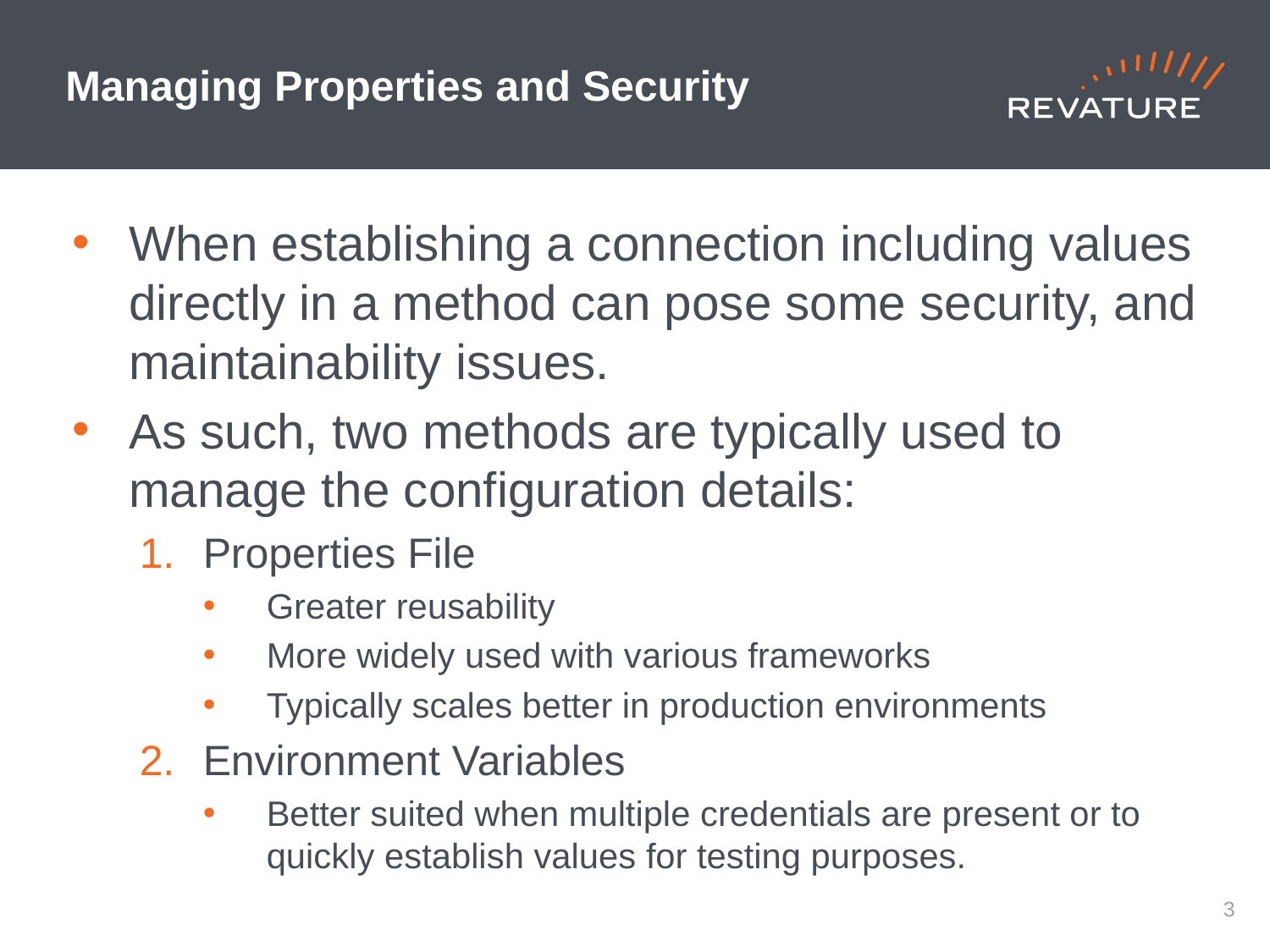

# Managing Properties and Security
When establishing a connection including values directly in a method can pose some security, and maintainability issues.
As such, two methods are typically used to manage the configuration details:
Properties File
Greater reusability
More widely used with various frameworks
Typically scales better in production environments
Environment Variables
Better suited when multiple credentials are present or to quickly establish values for testing purposes.
3